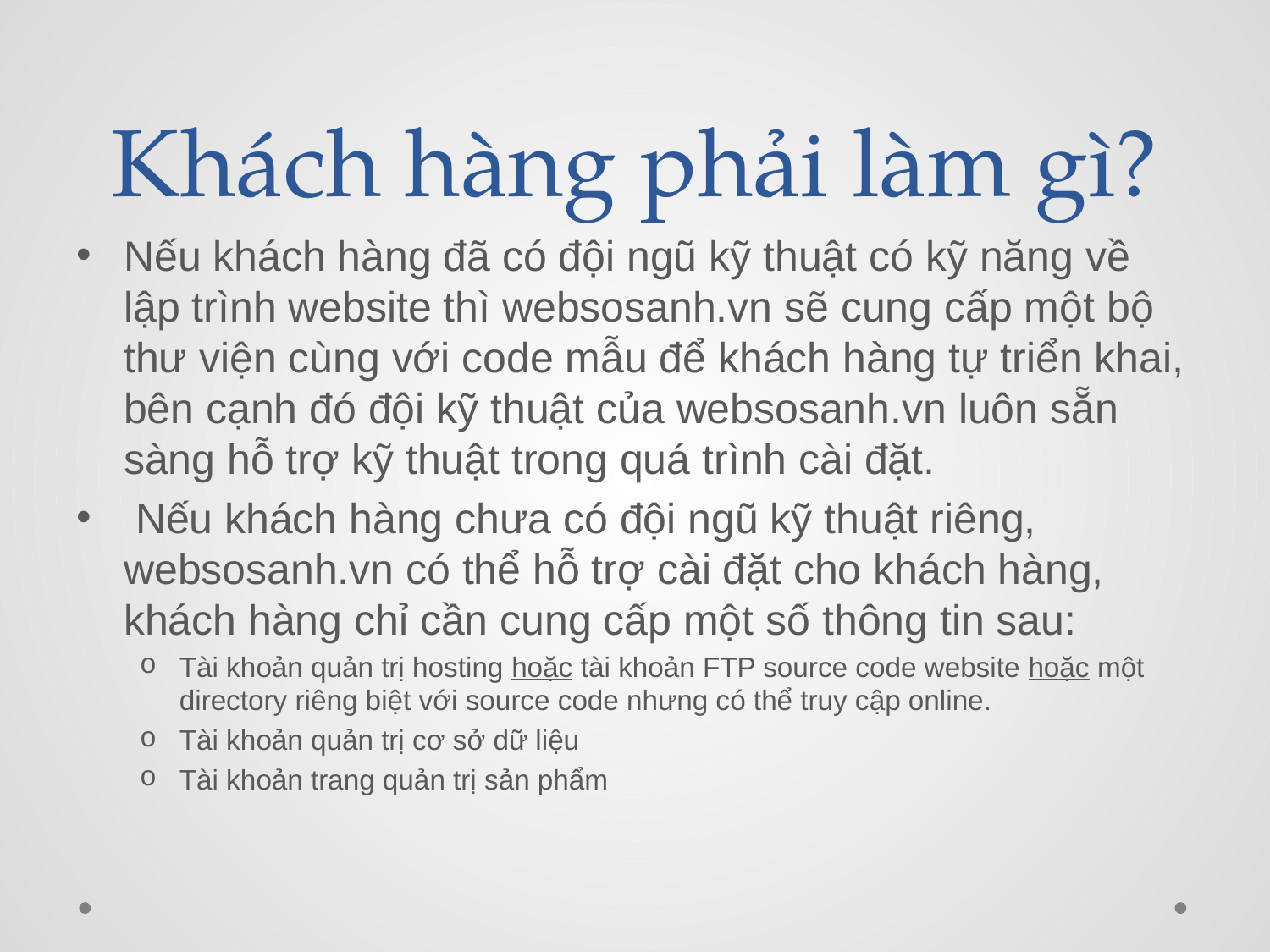

# Khách hàng phải làm gì?
Nếu khách hàng đã có đội ngũ kỹ thuật có kỹ năng về lập trình website thì websosanh.vn sẽ cung cấp một bộ thư viện cùng với code mẫu để khách hàng tự triển khai, bên cạnh đó đội kỹ thuật của websosanh.vn luôn sẵn sàng hỗ trợ kỹ thuật trong quá trình cài đặt.
 Nếu khách hàng chưa có đội ngũ kỹ thuật riêng, websosanh.vn có thể hỗ trợ cài đặt cho khách hàng, khách hàng chỉ cần cung cấp một số thông tin sau:
Tài khoản quản trị hosting hoặc tài khoản FTP source code website hoặc một directory riêng biệt với source code nhưng có thể truy cập online.
Tài khoản quản trị cơ sở dữ liệu
Tài khoản trang quản trị sản phẩm